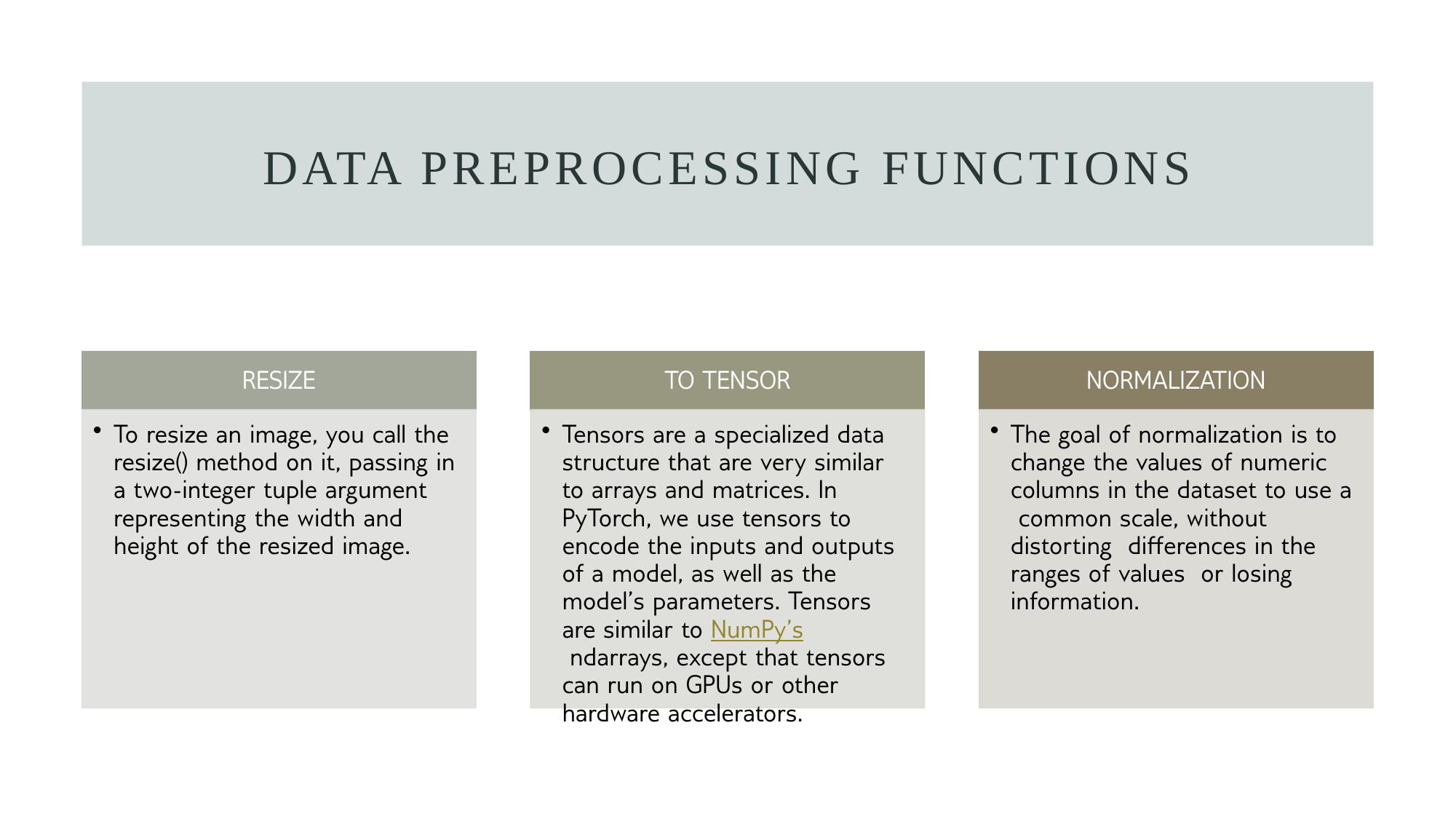

# DATA PREPROCESSING FUNCTIONS
RESIZE
To resize an image, you call the resize() method on it, passing in a two-integer tuple argument representing the width and height of the resized image.
TO TENSOR
Tensors are a specialized data structure that are very similar to arrays and matrices. In PyTorch, we use tensors to encode the inputs and outputs of a model, as well as the model’s parameters. Tensors are similar to NumPy’s ndarrays, except that tensors can run on GPUs or other hardware accelerators.
NORMALIZATION
The goal of normalization is to  change the values of numeric  columns in the dataset to use a  common scale, without distorting  differences in the ranges of values  or losing information.